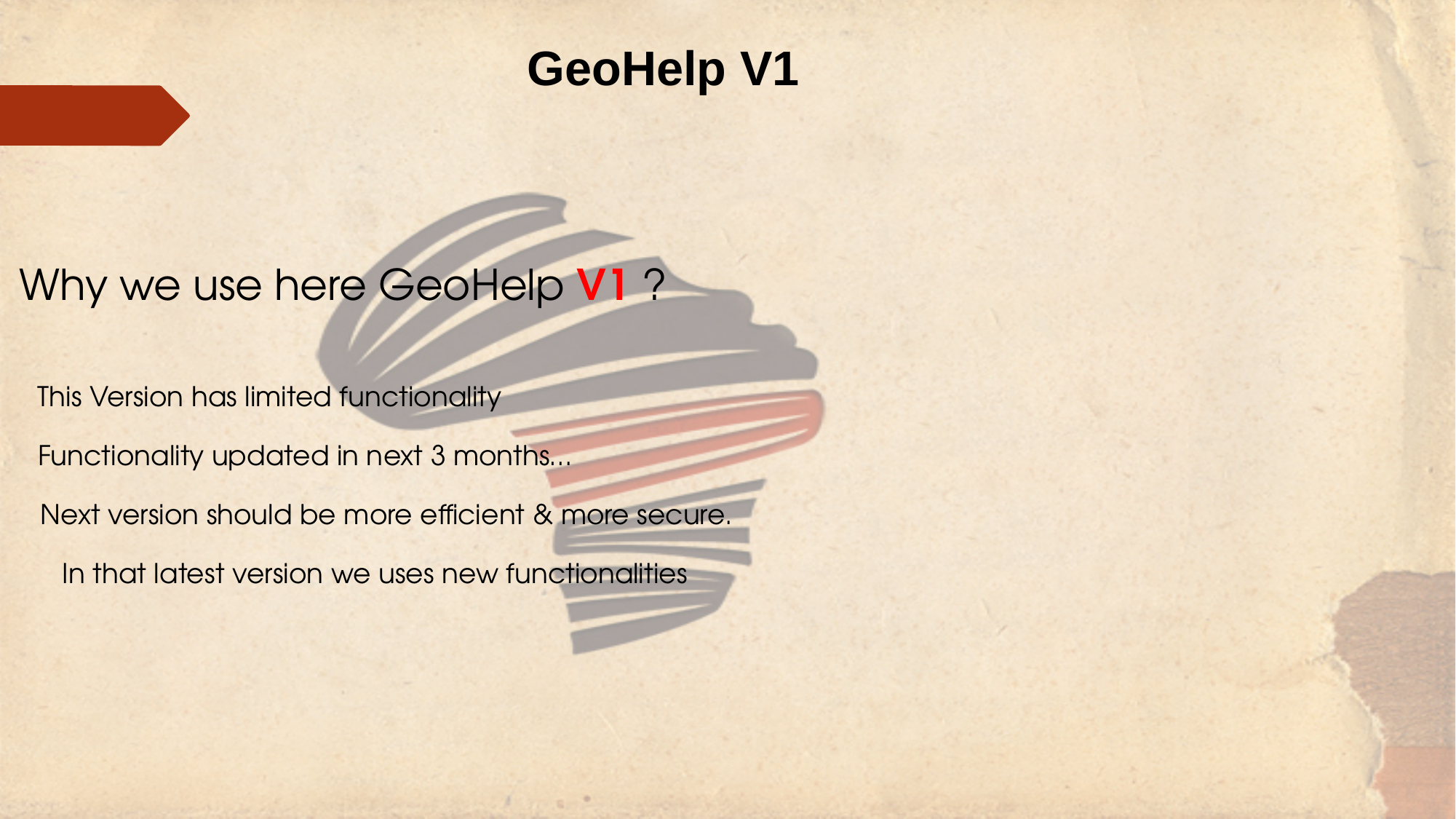

GeoHelp V1
Why we use here GeoHelp V1 ?
This Version has limited functionality
Functionality updated in next 3 months…
Next version should be more efficient & more secure.
In that latest version we uses new functionalities